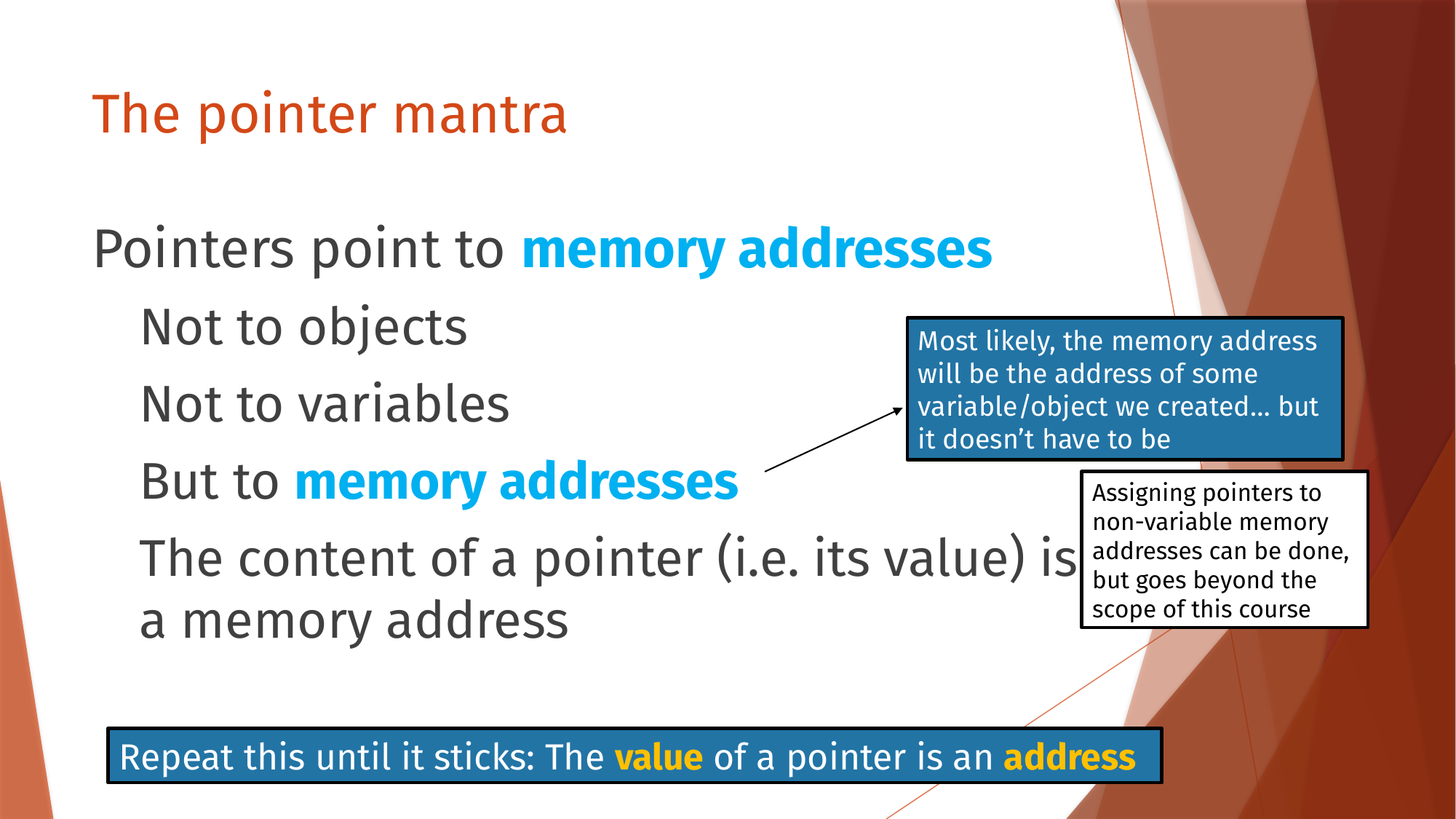

# The pointer mantra
Pointers point to memory addresses
Not to objects
Not to variables
But to memory addresses
The content of a pointer (i.e. its value) is a memory address
Most likely, the memory address will be the address of some variable/object we created… but it doesn’t have to be
Assigning pointers to non-variable memory addresses can be done, but goes beyond the scope of this course
Repeat this until it sticks: The value of a pointer is an address